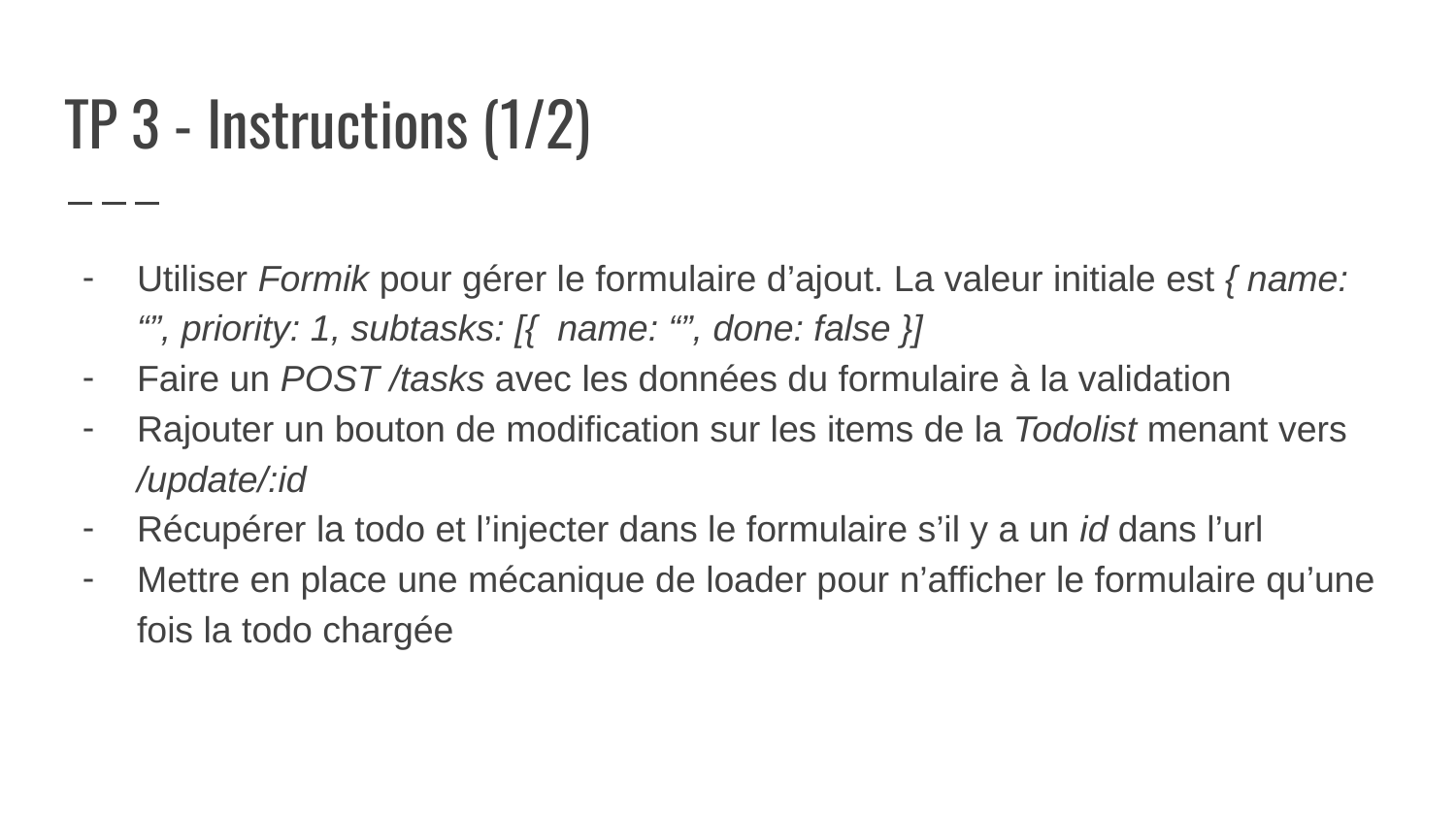

# TP 3 - Instructions (1/2)
Utiliser Formik pour gérer le formulaire d’ajout. La valeur initiale est { name: “”, priority: 1, subtasks: [{  name: “”, done: false }]
Faire un POST /tasks avec les données du formulaire à la validation
Rajouter un bouton de modification sur les items de la Todolist menant vers /update/:id
Récupérer la todo et l’injecter dans le formulaire s’il y a un id dans l’url
Mettre en place une mécanique de loader pour n’afficher le formulaire qu’une fois la todo chargée